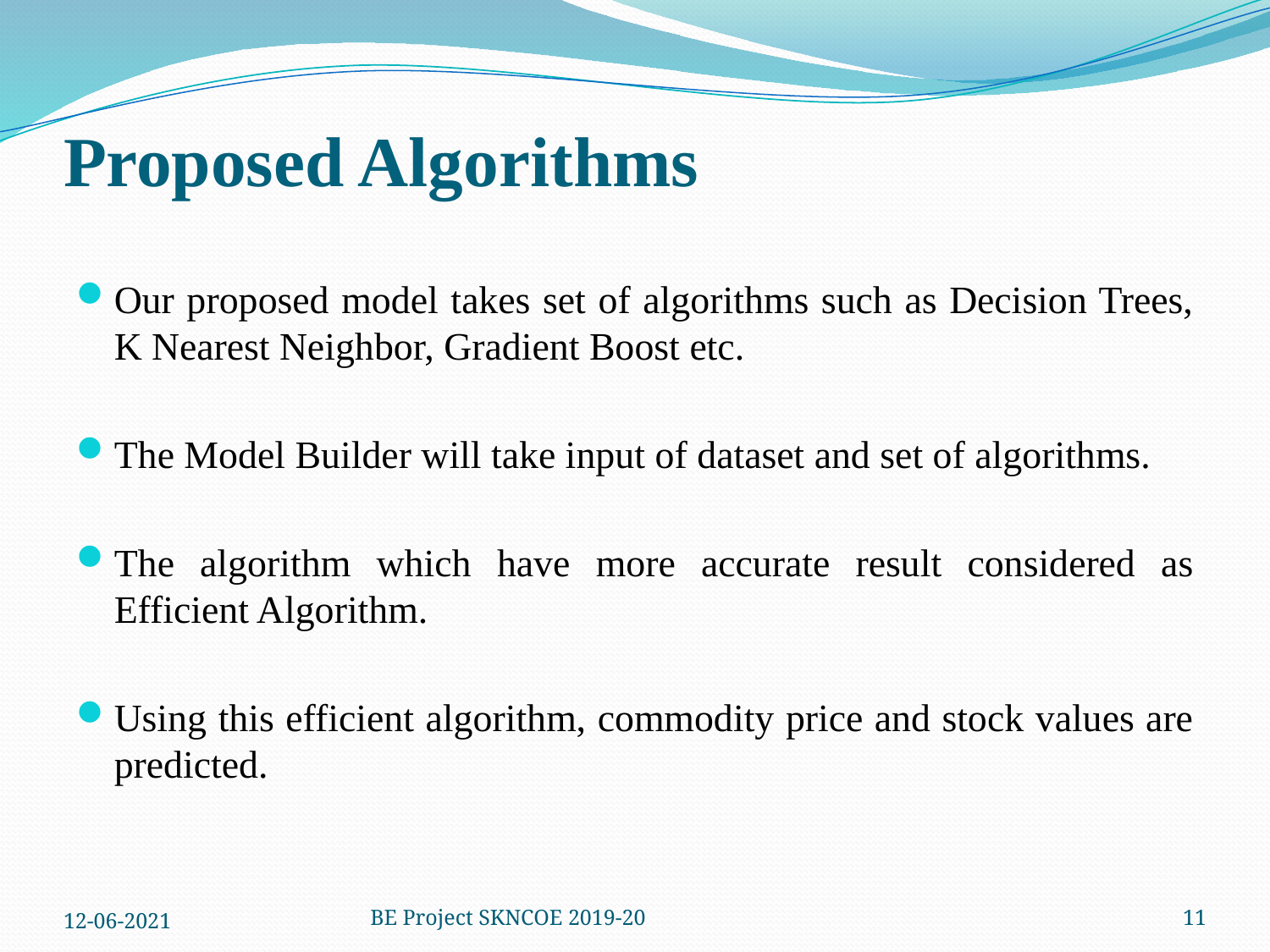

# Proposed Algorithms
Our proposed model takes set of algorithms such as Decision Trees, K Nearest Neighbor, Gradient Boost etc.

The Model Builder will take input of dataset and set of algorithms.

The algorithm which have more accurate result considered as Efficient Algorithm.

Using this efficient algorithm, commodity price and stock values are predicted.

12-06-2021
BE Project SKNCOE 2019-20
11